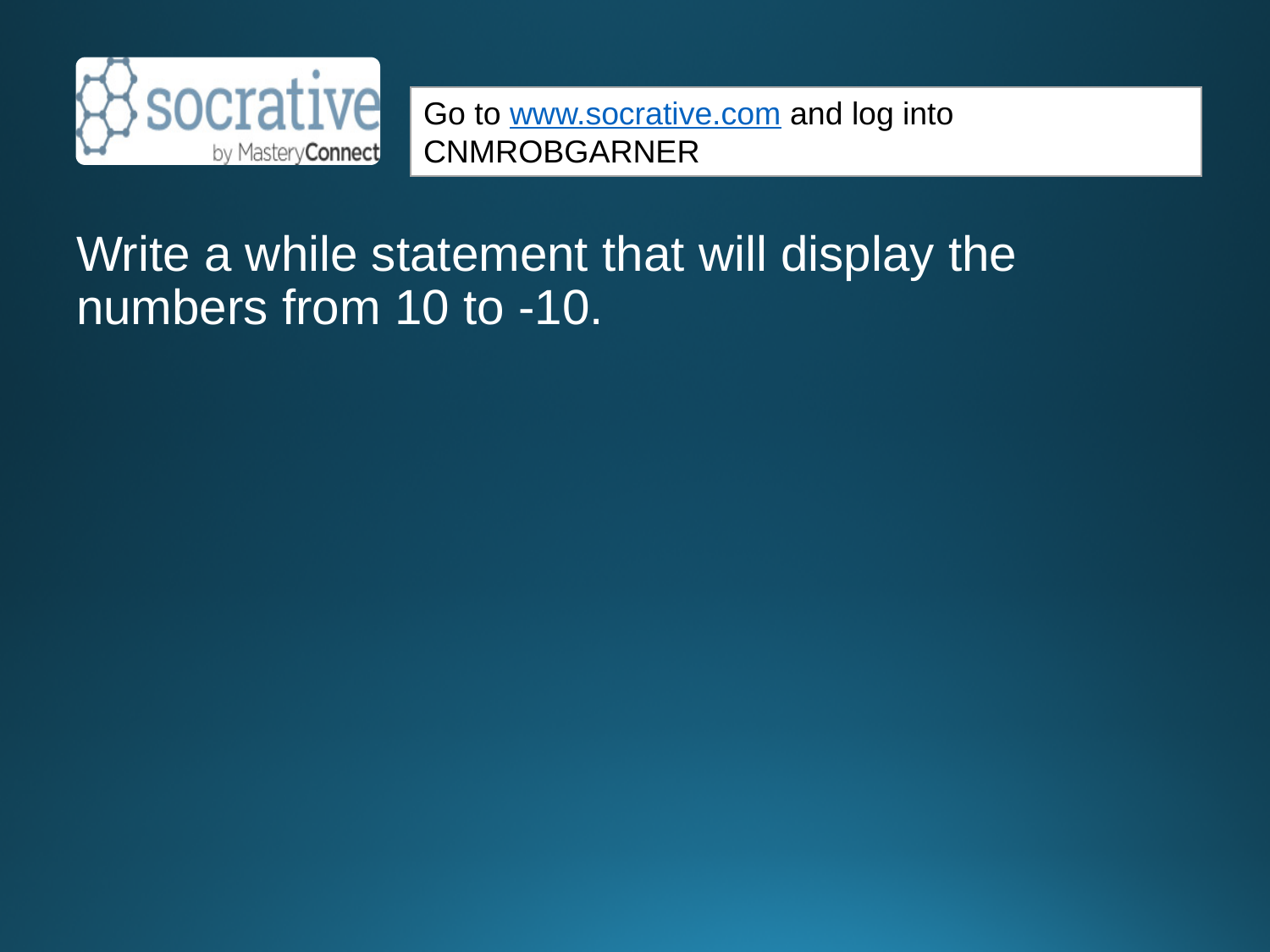

Write a while statement that will display the numbers from 10 to -10.